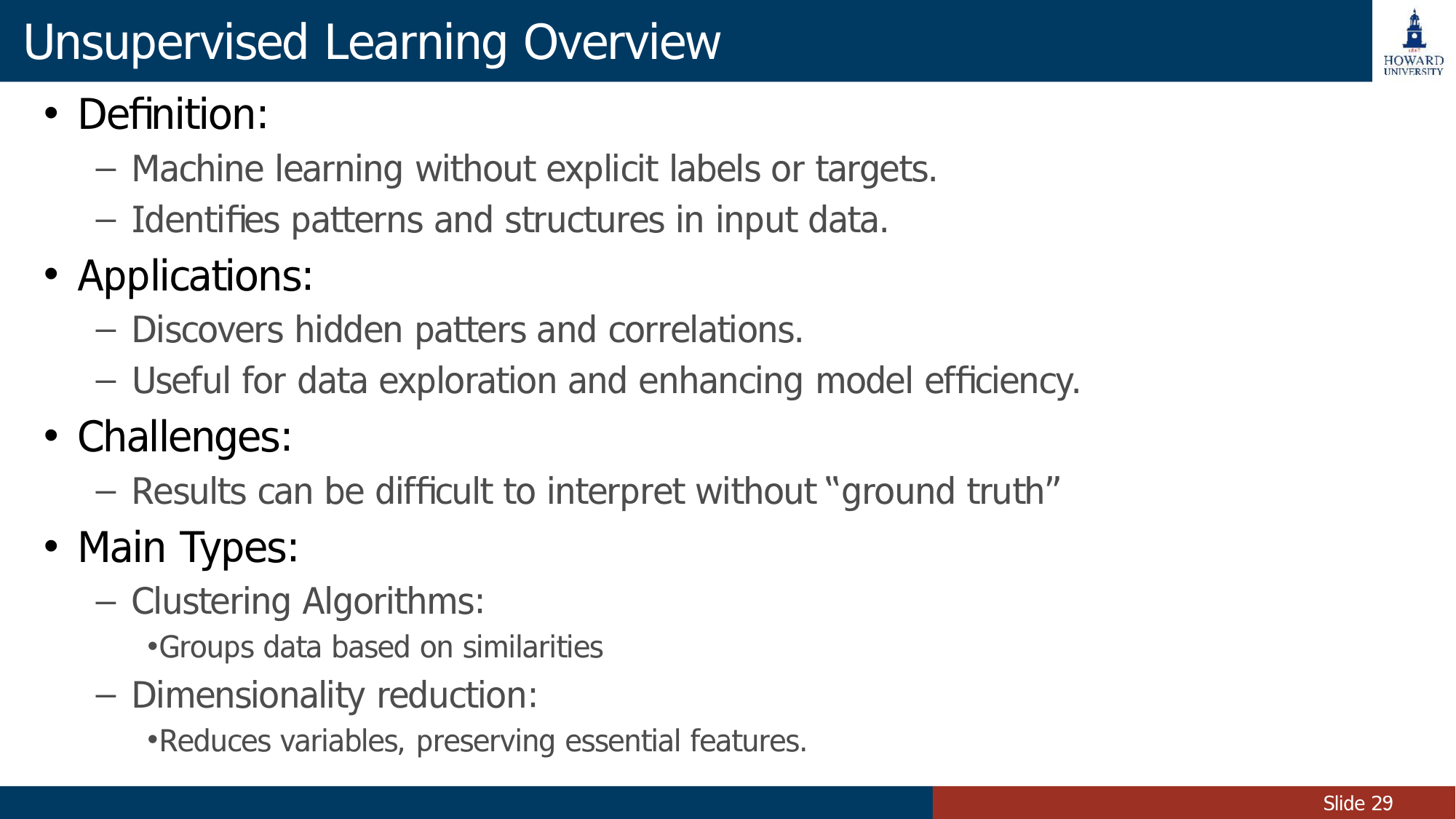

# Unsupervised Learning Overview
Definition:
Machine learning without explicit labels or targets.
Identifies patterns and structures in input data.
Applications:
Discovers hidden patters and correlations.
Useful for data exploration and enhancing model efficiency.
Challenges:
Results can be difficult to interpret without “ground truth”
Main Types:
Clustering Algorithms:
Groups data based on similarities
Dimensionality reduction:
Reduces variables, preserving essential features.